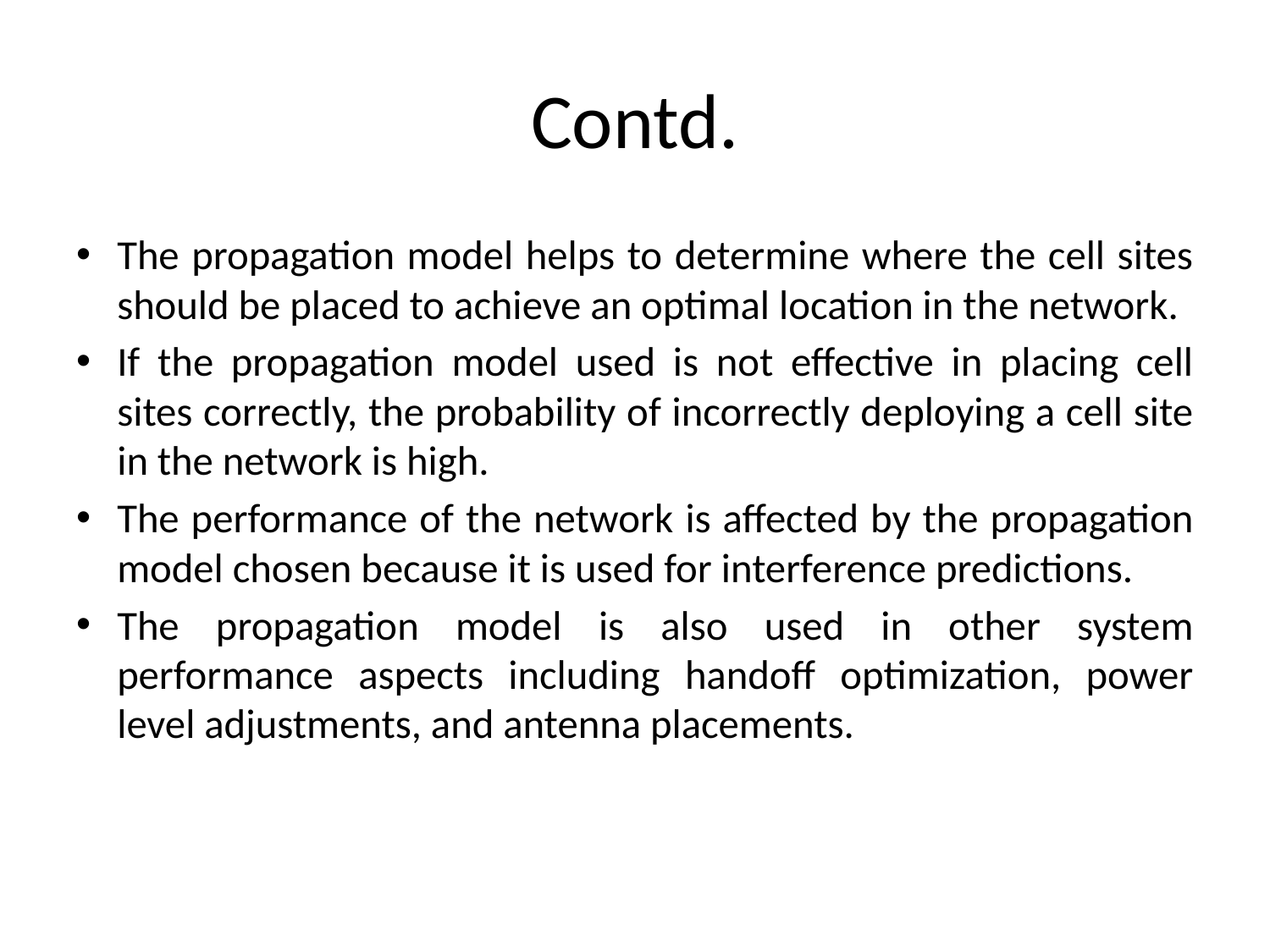

# Contd.
The propagation model helps to determine where the cell sites should be placed to achieve an optimal location in the network.
If the propagation model used is not effective in placing cell sites correctly, the probability of incorrectly deploying a cell site in the network is high.
The performance of the network is affected by the propagation model chosen because it is used for interference predictions.
The propagation model is also used in other system performance aspects including handoff optimization, power level adjustments, and antenna placements.